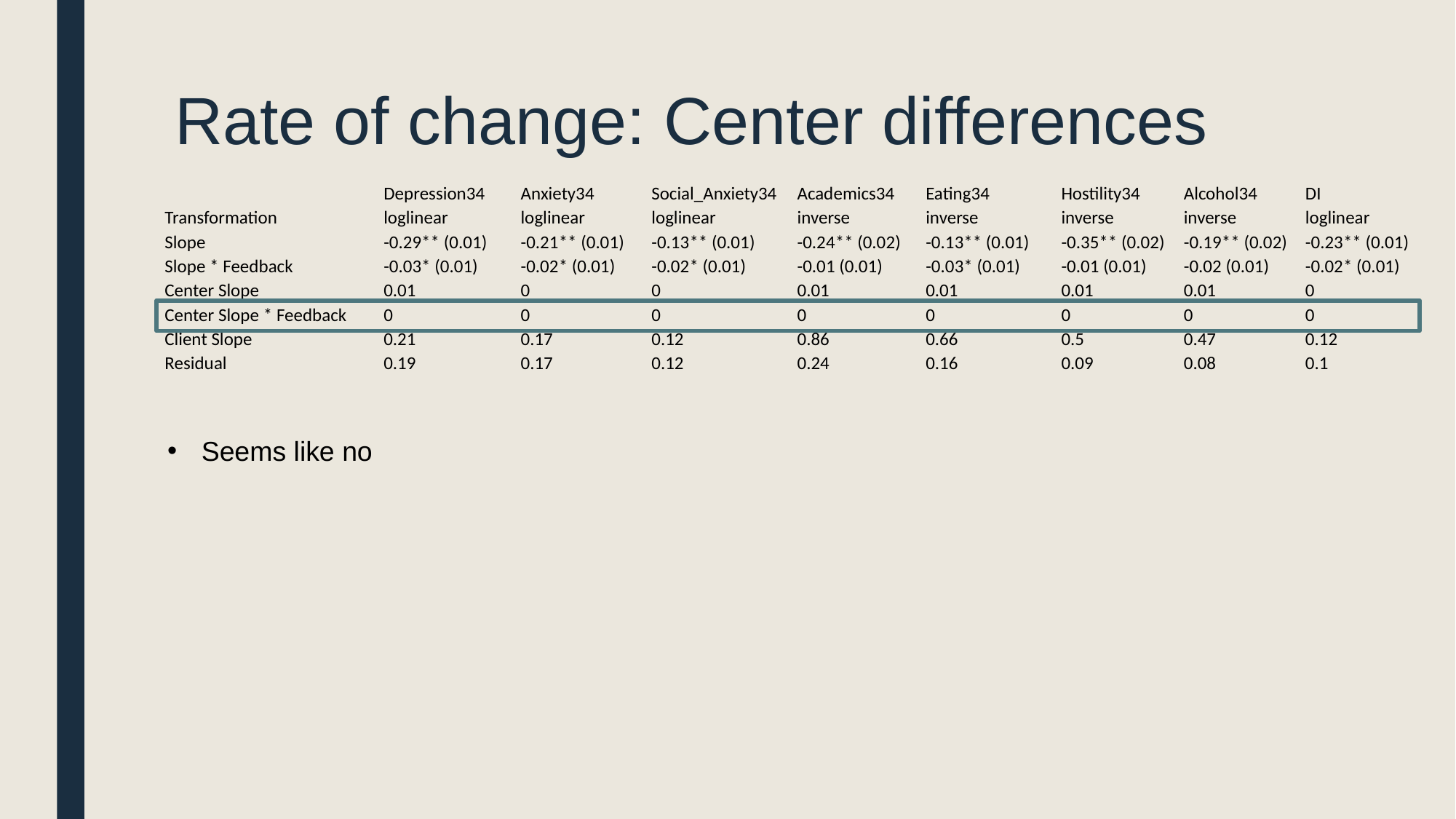

# Rate of change: Center differences
|  | Depression34 | Anxiety34 | Social\_Anxiety34 | Academics34 | Eating34 | Hostility34 | Alcohol34 | DI |
| --- | --- | --- | --- | --- | --- | --- | --- | --- |
| Transformation | loglinear | loglinear | loglinear | inverse | inverse | inverse | inverse | loglinear |
| Slope | -0.29\*\* (0.01) | -0.21\*\* (0.01) | -0.13\*\* (0.01) | -0.24\*\* (0.02) | -0.13\*\* (0.01) | -0.35\*\* (0.02) | -0.19\*\* (0.02) | -0.23\*\* (0.01) |
| Slope \* Feedback | -0.03\* (0.01) | -0.02\* (0.01) | -0.02\* (0.01) | -0.01 (0.01) | -0.03\* (0.01) | -0.01 (0.01) | -0.02 (0.01) | -0.02\* (0.01) |
| Center Slope | 0.01 | 0 | 0 | 0.01 | 0.01 | 0.01 | 0.01 | 0 |
| Center Slope \* Feedback | 0 | 0 | 0 | 0 | 0 | 0 | 0 | 0 |
| Client Slope | 0.21 | 0.17 | 0.12 | 0.86 | 0.66 | 0.5 | 0.47 | 0.12 |
| Residual | 0.19 | 0.17 | 0.12 | 0.24 | 0.16 | 0.09 | 0.08 | 0.1 |

Seems like no